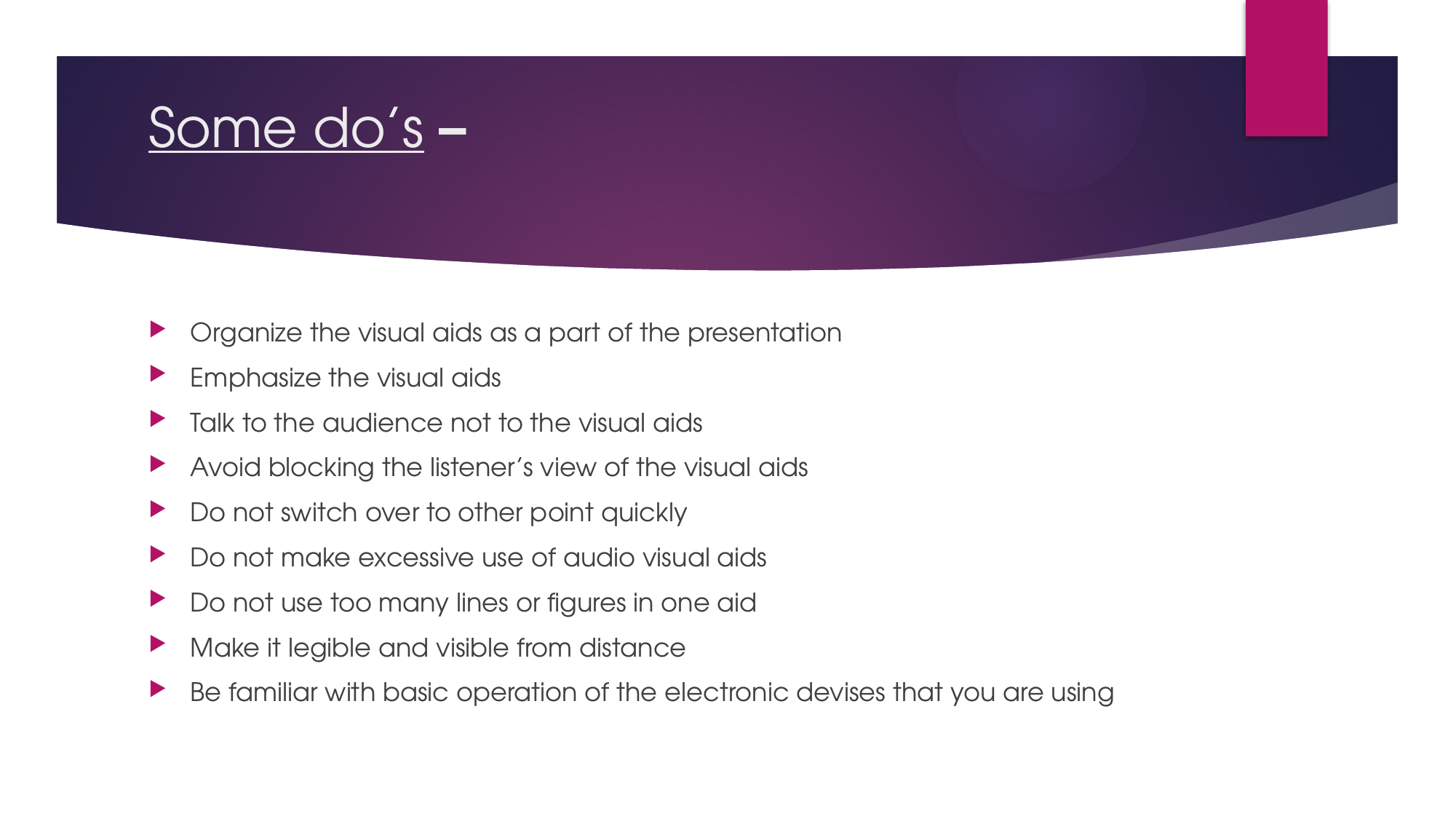

# Some do’s –
Organize the visual aids as a part of the presentation
Emphasize the visual aids
Talk to the audience not to the visual aids
Avoid blocking the listener’s view of the visual aids
Do not switch over to other point quickly
Do not make excessive use of audio visual aids
Do not use too many lines or figures in one aid
Make it legible and visible from distance
Be familiar with basic operation of the electronic devises that you are using